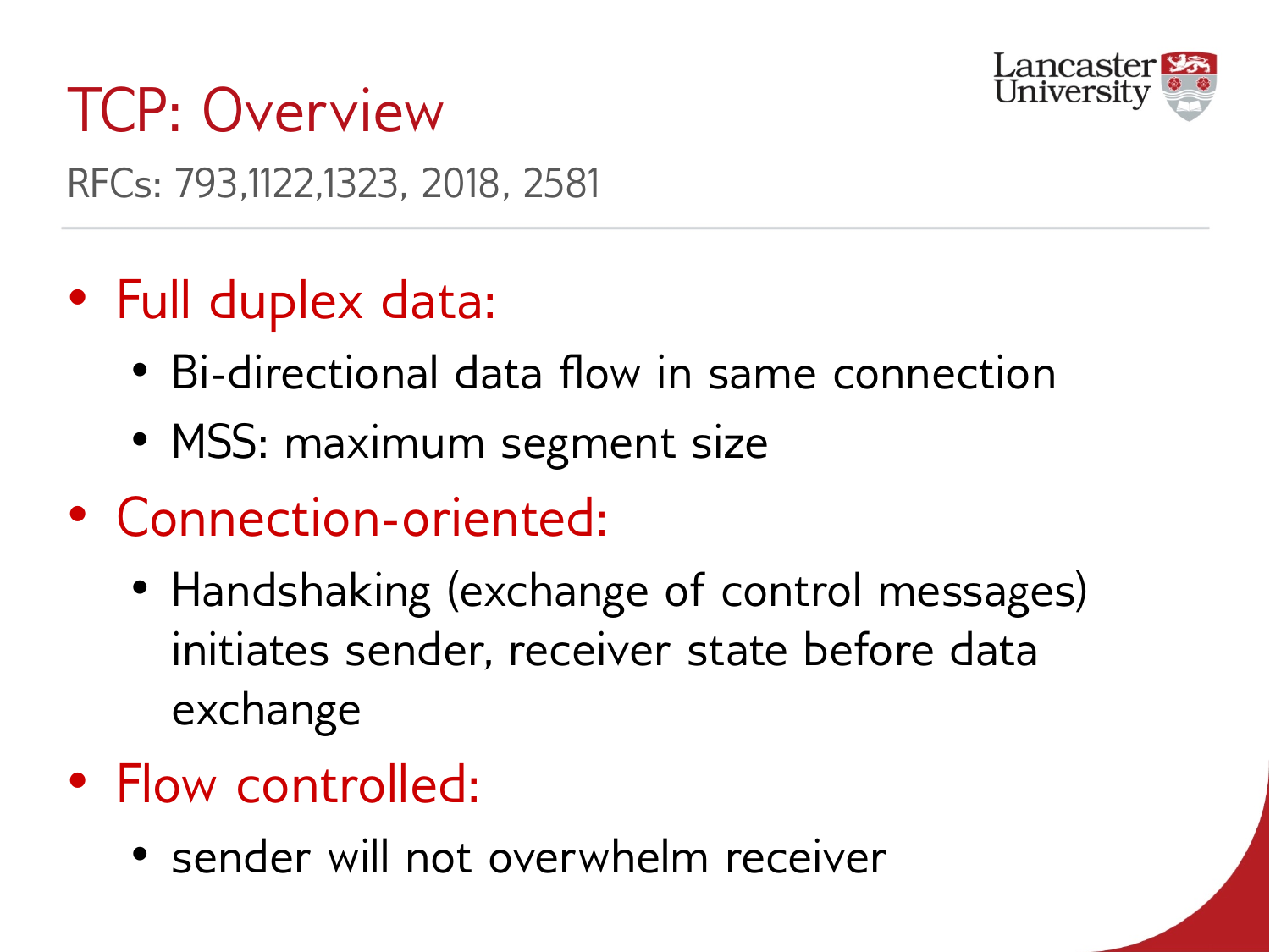

# TCP: Overview RFCs: 793,1122,1323, 2018, 2581
Full duplex data:
Bi-directional data flow in same connection
MSS: maximum segment size
Connection-oriented:
Handshaking (exchange of control messages) initiates sender, receiver state before data exchange
Flow controlled:
sender will not overwhelm receiver